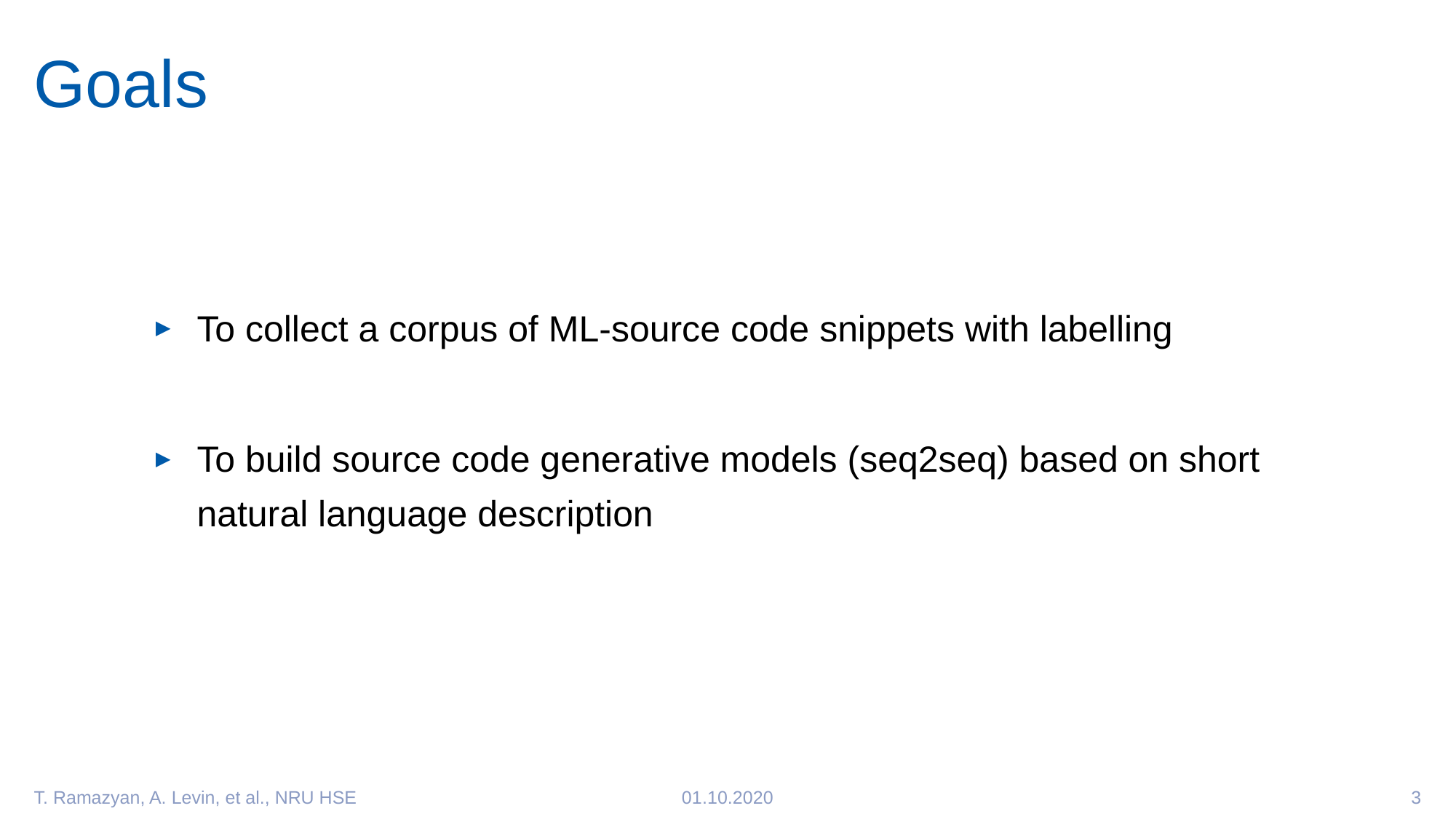

# Goals

To collect a corpus of ML-source code snippets with labelling

To build source code generative models (seq2seq) based on short natural language description
T. Ramazyan, A. Levin, et al., NRU HSE
01.10.2020
3